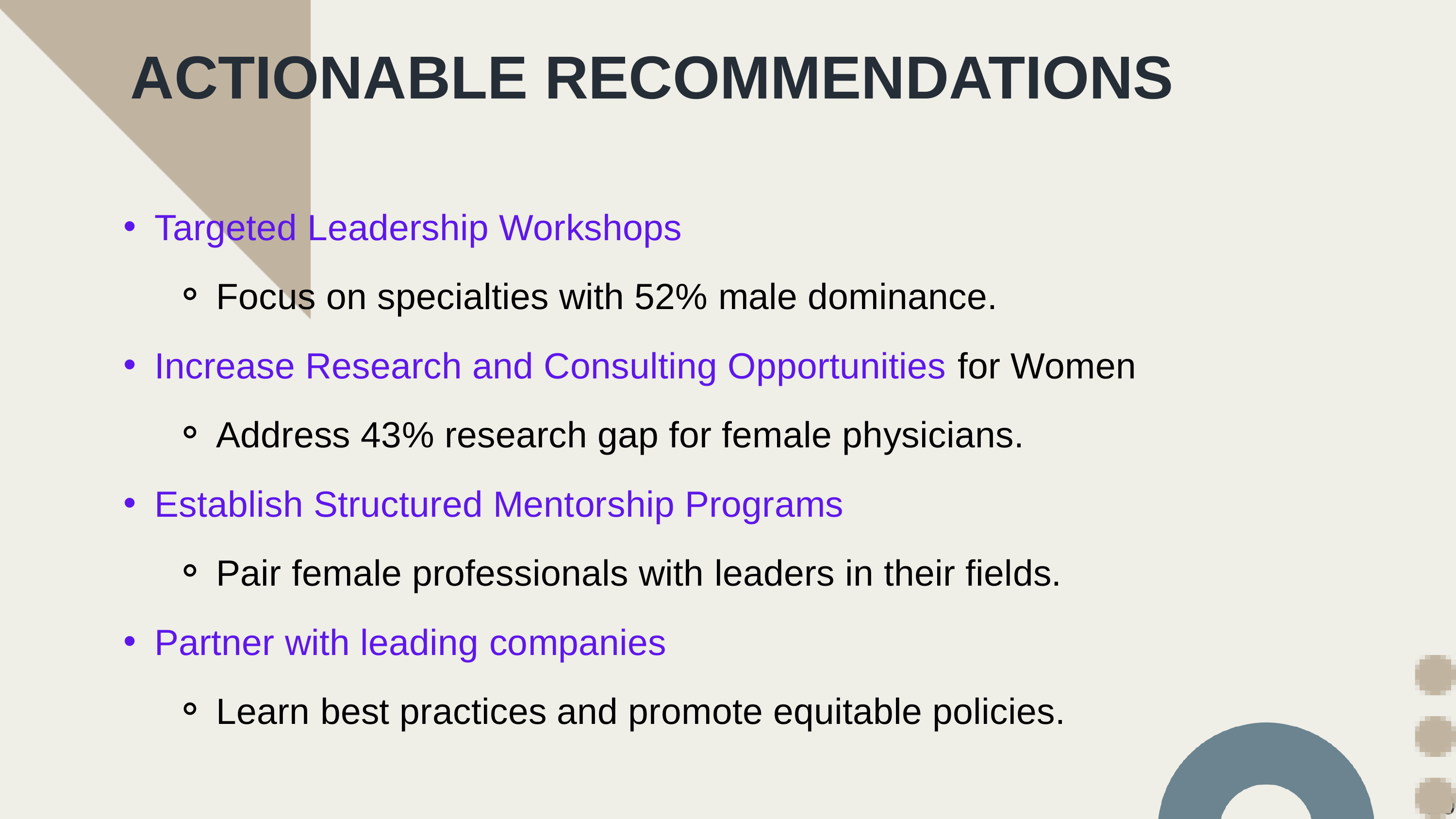

ACTIONABLE RECOMMENDATIONS
Targeted Leadership Workshops
Focus on specialties with 52% male dominance.
Increase Research and Consulting Opportunities for Women
Address 43% research gap for female physicians.
Establish Structured Mentorship Programs
Pair female professionals with leaders in their fields.
Partner with leading companies
Learn best practices and promote equitable policies.

10